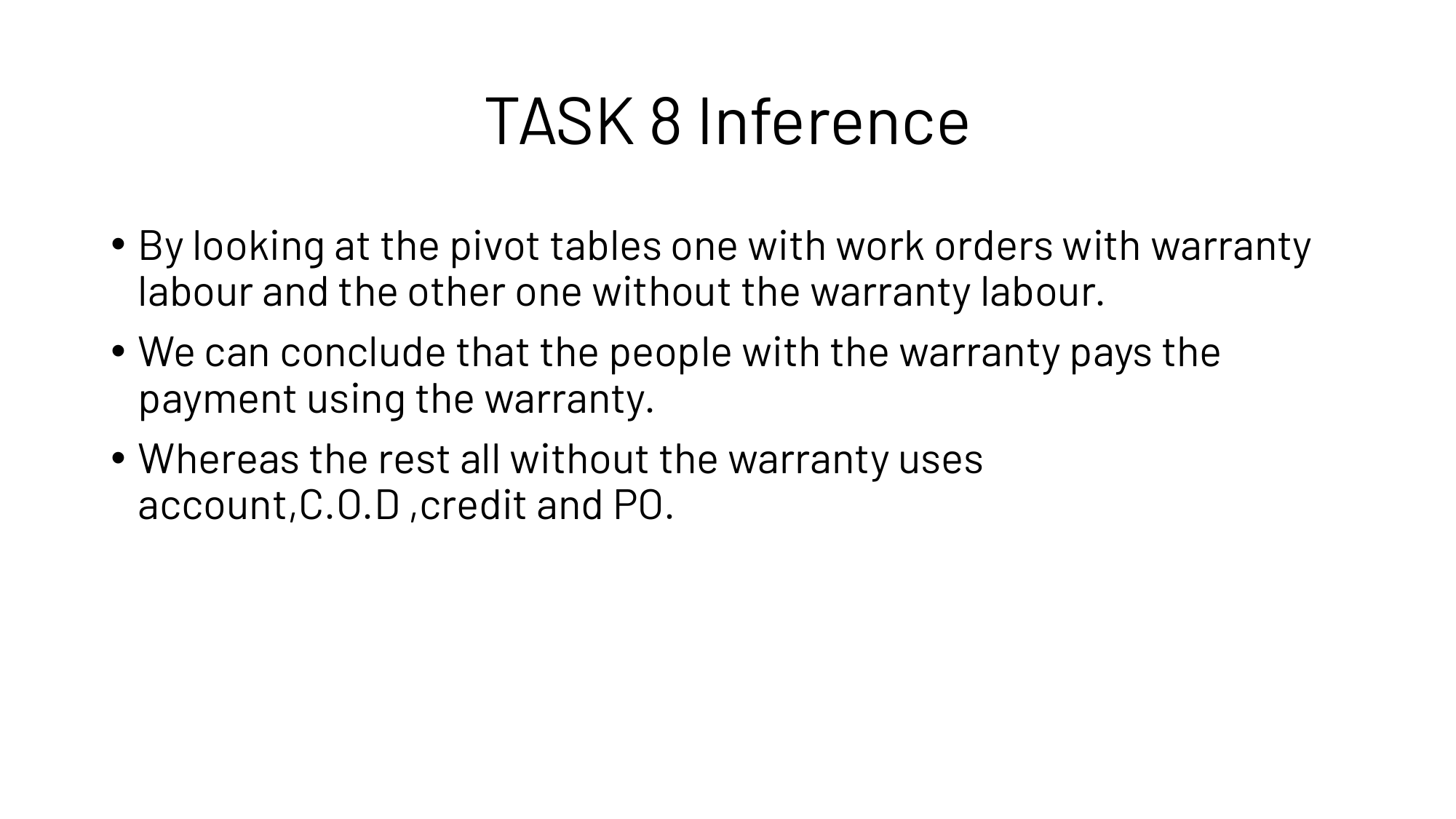

# TASK 8 Inference
By looking at the pivot tables one with work orders with warranty labour and the other one without the warranty labour.
We can conclude that the people with the warranty pays the payment using the warranty.
Whereas the rest all without the warranty uses account,C.O.D ,credit and PO.